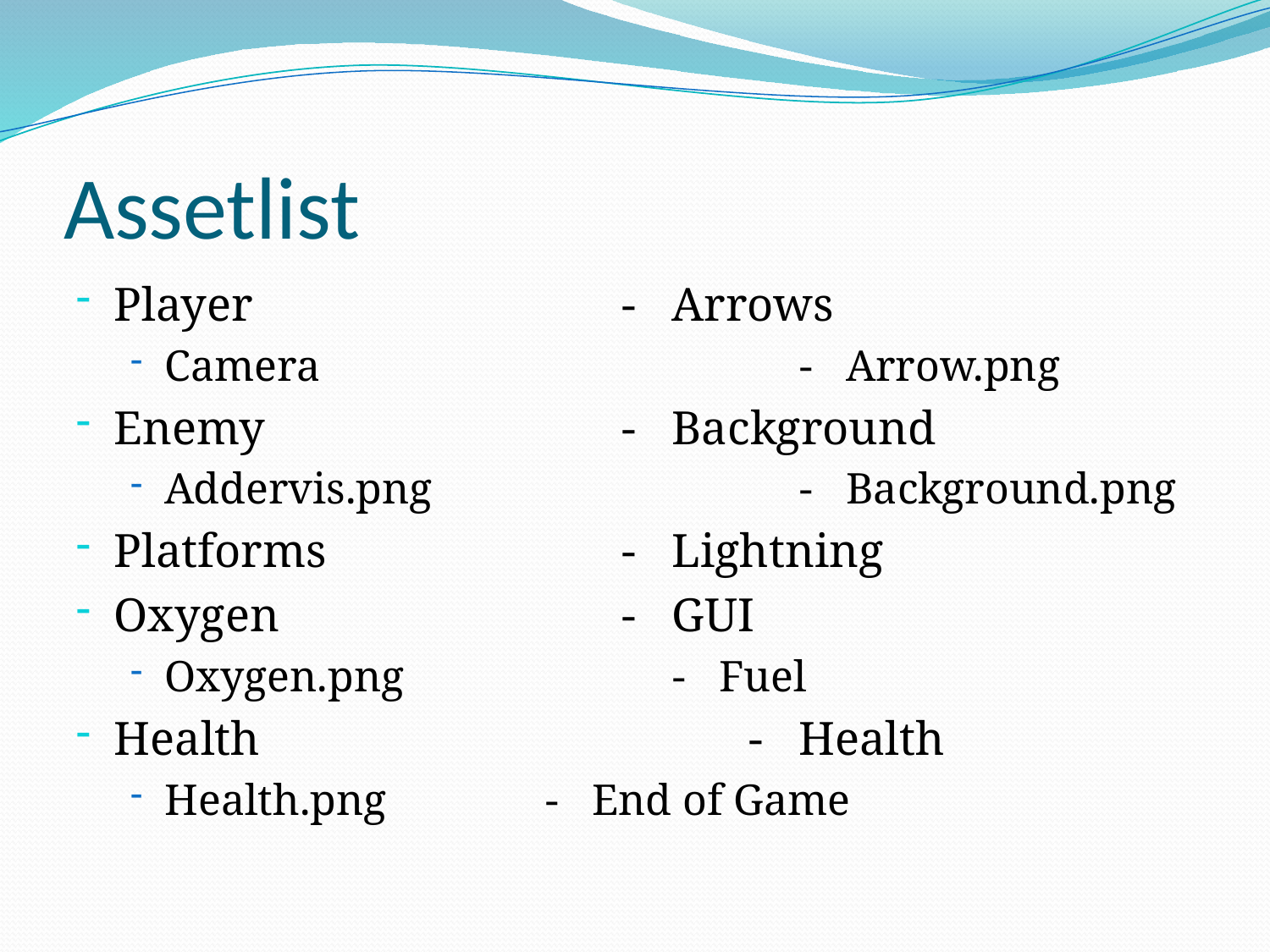

# Assetlist
Player			-   Arrows
Camera				-   Arrow.png
Enemy			-   Background
Addervis.png			-   Background.png
Platforms			-   Lightning
Oxygen			-   GUI
Oxygen.png			-   Fuel
Health				-   Health
Health.png		-   End of Game